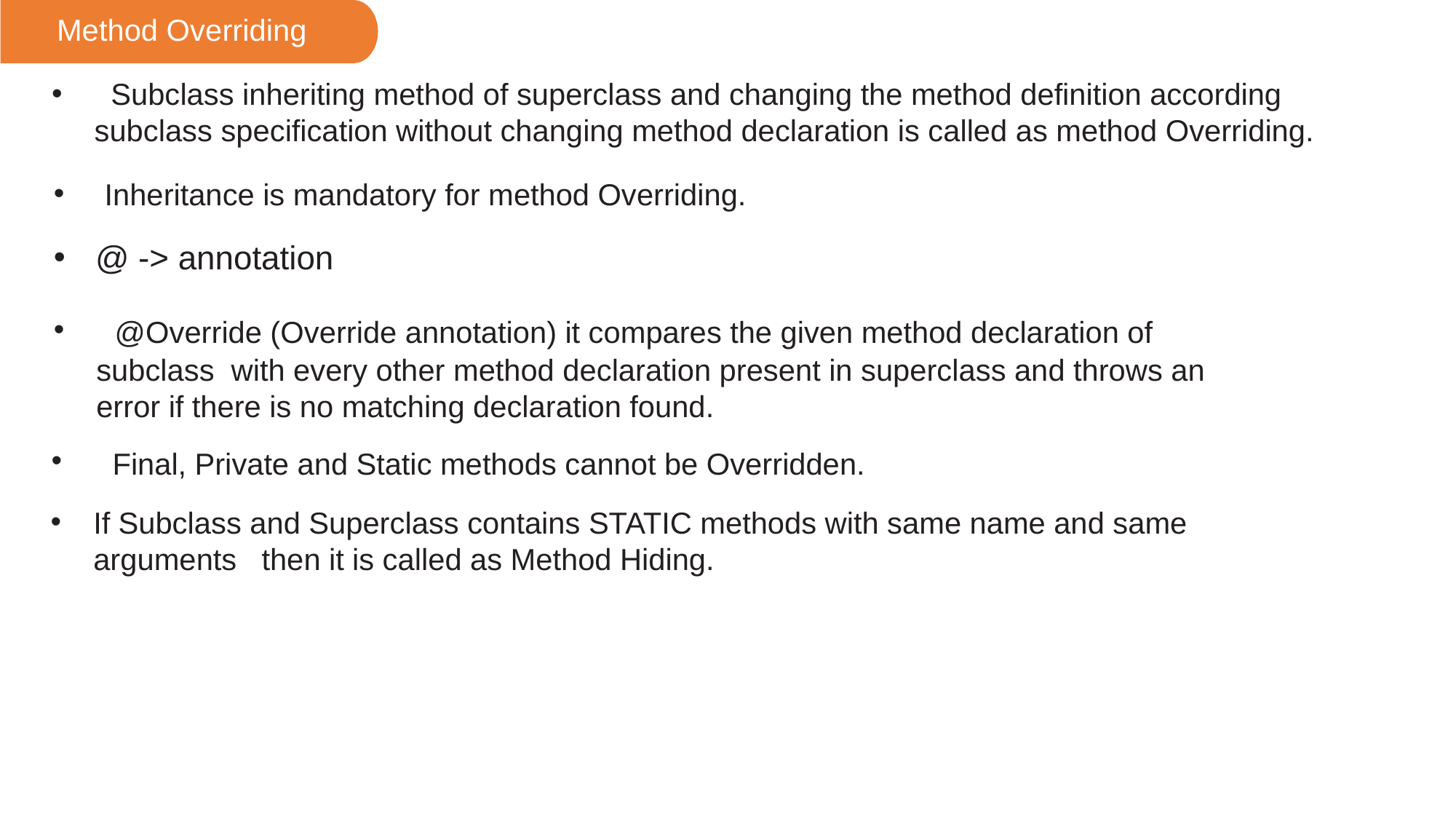

Method Overriding
  Subclass inheriting method of superclass and changing the method definition according subclass specification without changing method declaration is called as method Overriding.

 Inheritance is mandatory for method Overriding.
@ -> annotation
  @Override (Override annotation) it compares the given method declaration of subclass  with every other method declaration present in superclass and throws an error if there is no matching declaration found.
  Final, Private and Static methods cannot be Overridden.
If Subclass and Superclass contains STATIC methods with same name and same arguments   then it is called as Method Hiding.